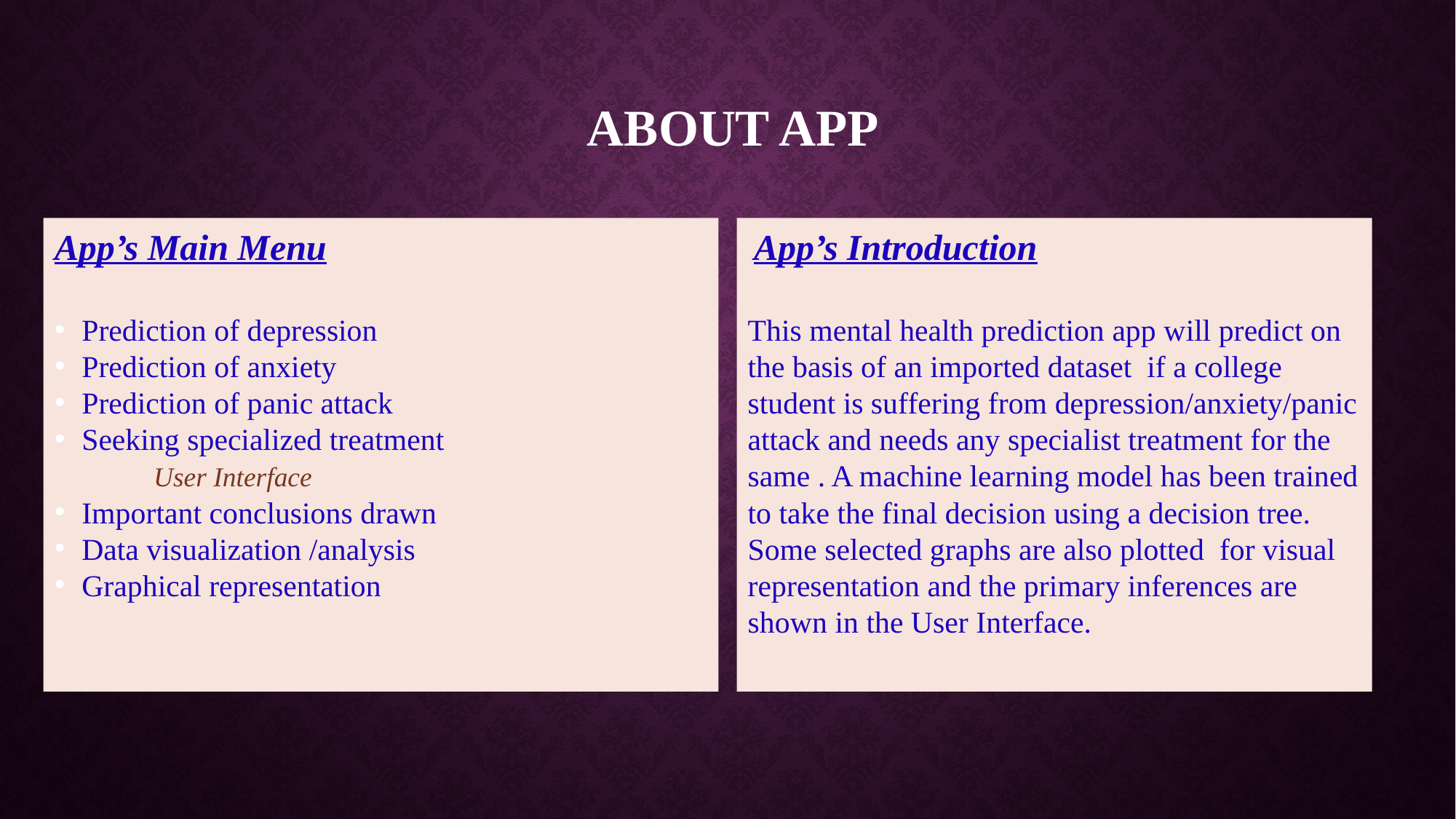

# About App
App’s Main Menu

Prediction of depression
Prediction of anxiety
Prediction of panic attack
Seeking specialized treatment
             User Interface
Important conclusions drawn
Data visualization /analysis
Graphical representation
App’s Introduction

This mental health prediction app will predict on the basis of an imported dataset  if a college student is suffering from depression/anxiety/panic attack and needs any specialist treatment for the same . A machine learning model has been trained to take the final decision using a decision tree. Some selected graphs are also plotted  for visual representation and the primary inferences are shown in the User Interface.